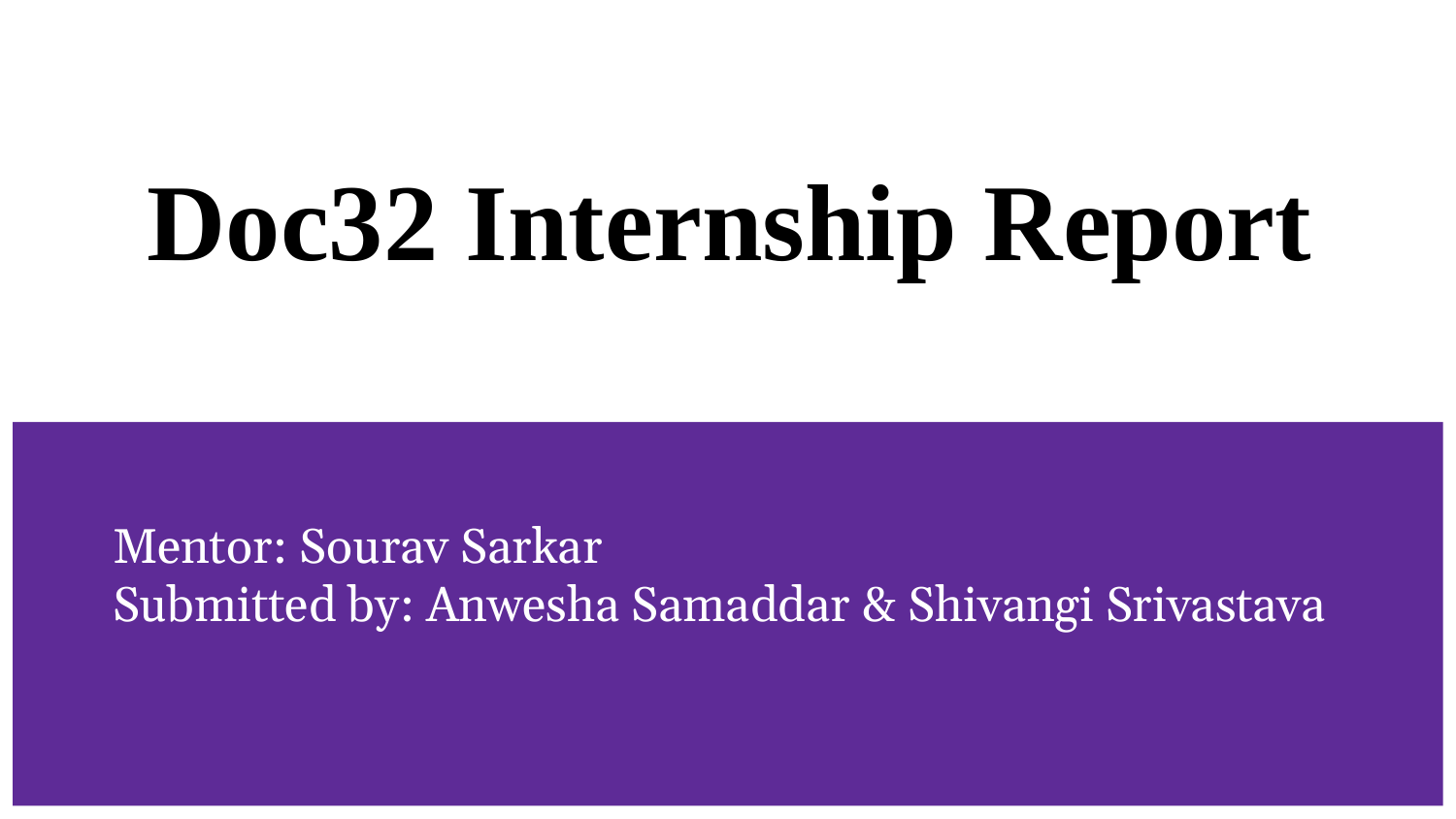

# Doc32 Internship Report
Mentor: Sourav Sarkar
Submitted by: Anwesha Samaddar & Shivangi Srivastava